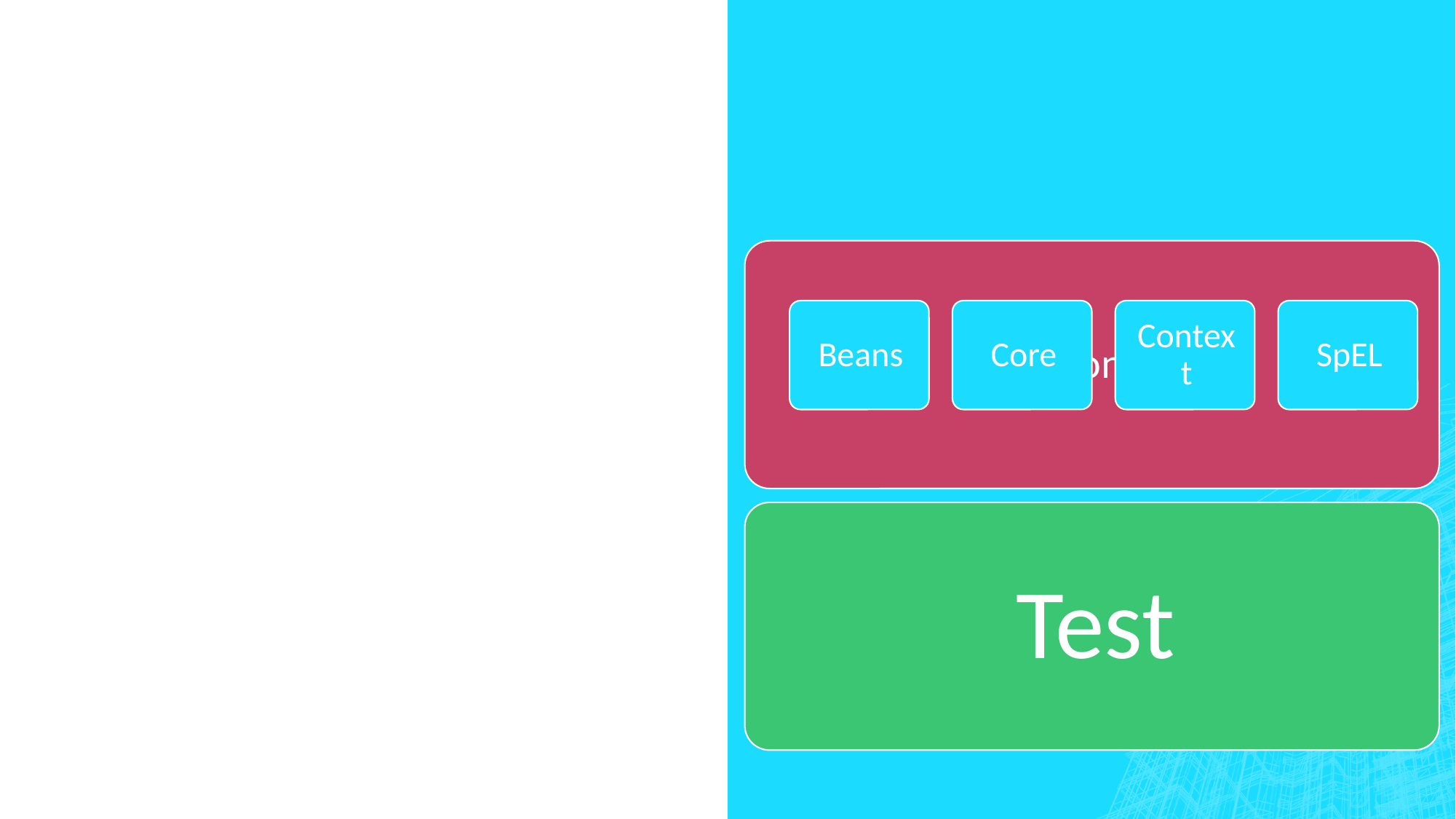

#
Test
Core Container
Beans
Core
Context
SpEL